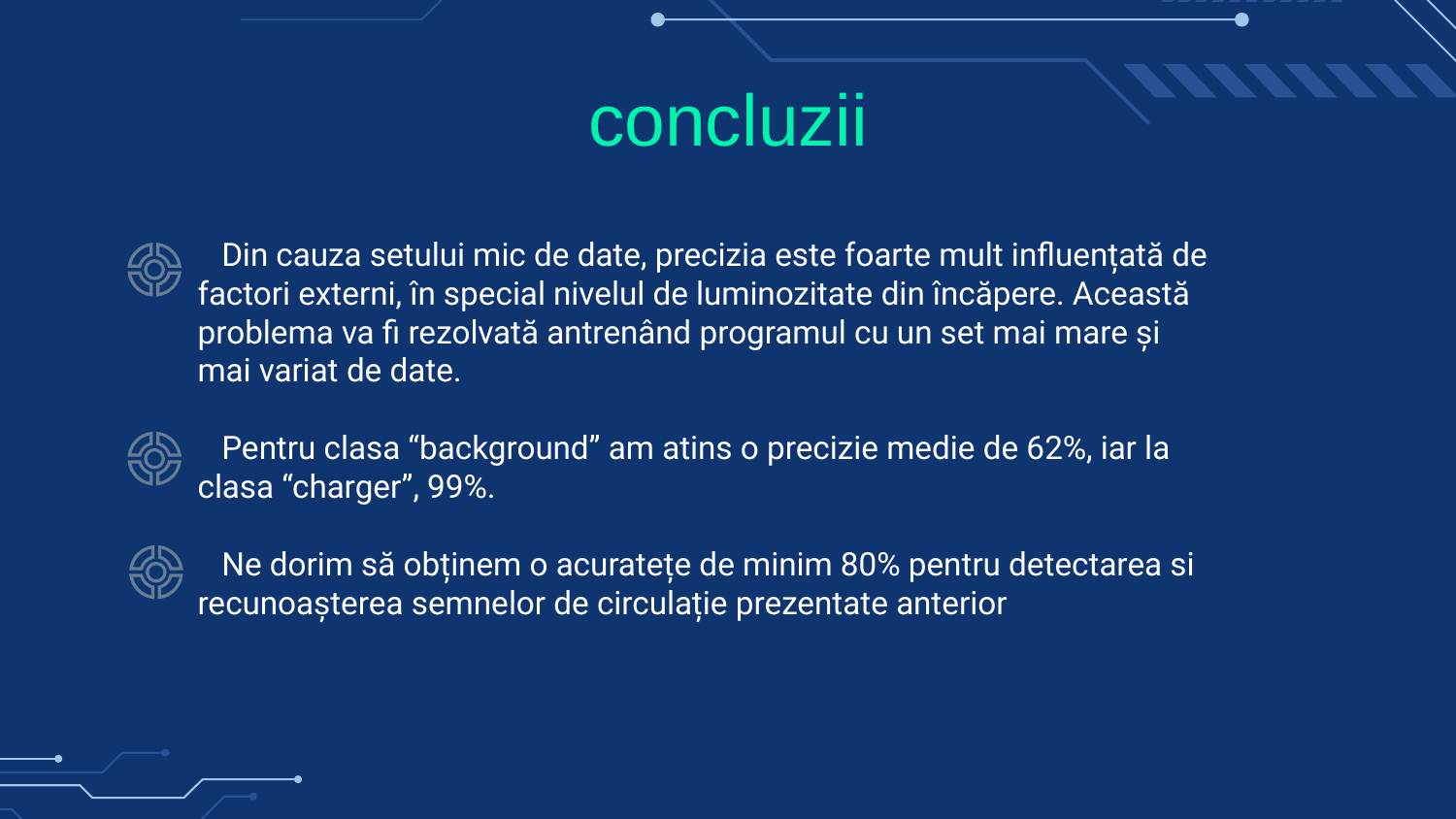

# concluzii

   Din cauza setului mic de date, precizia este foarte mult influențată de factori externi, în special nivelul de luminozitate din încăpere. Această problema va fi rezolvată antrenând programul cu un set mai mare și mai variat de date.

   Pentru clasa “background” am atins o precizie medie de 62%, iar la clasa “charger”, 99%.

   Ne dorim să obținem o acuratețe de minim 80% pentru detectarea si recunoașterea semnelor de circulație prezentate anterior